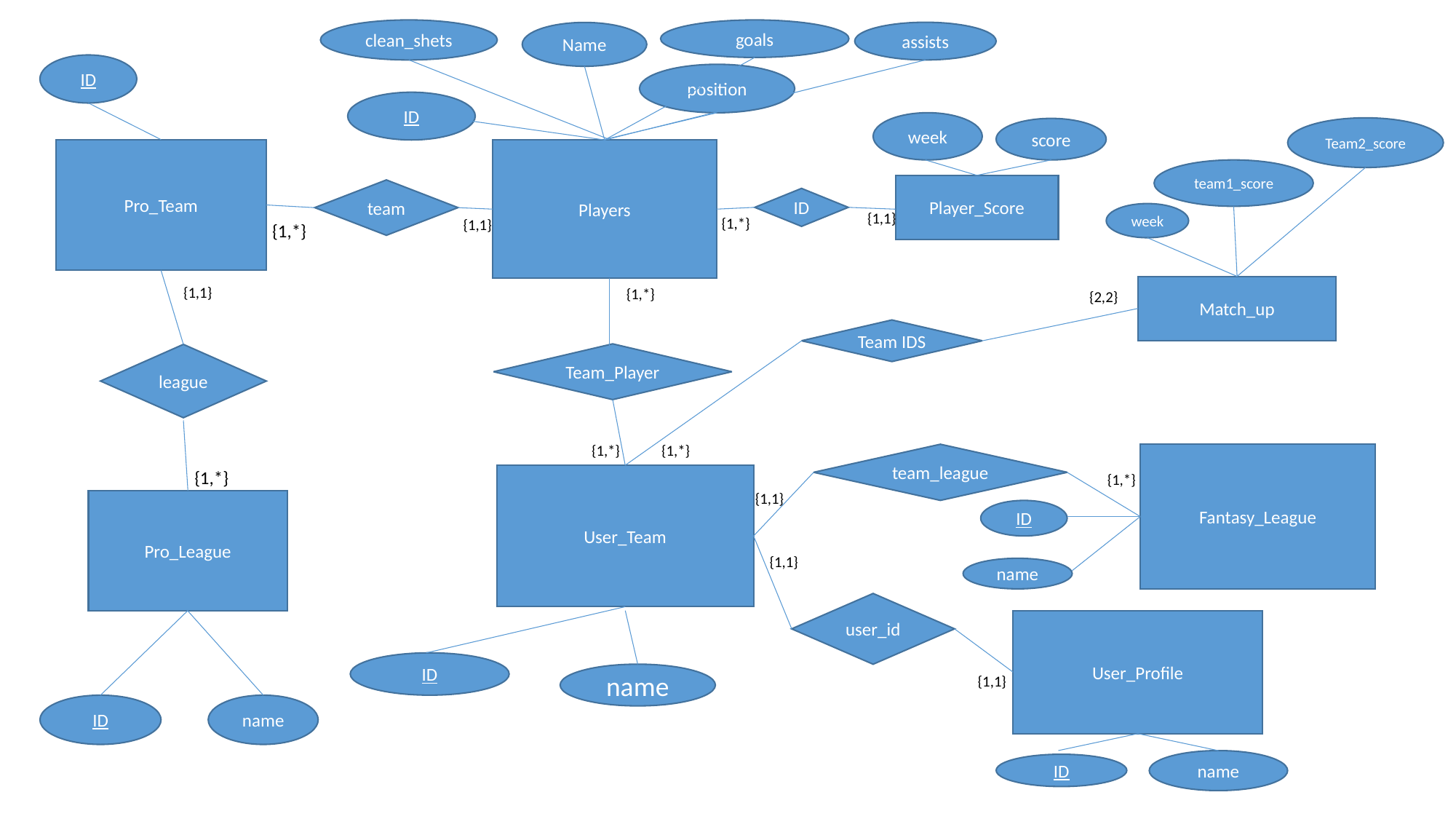

clean_shets
goals
assists
Name
ID
position
ID
week
Team2_score
score
Pro_Team
Players
team1_score
Player_Score
team
ID
{1,1}
week
{1,*}
{1,1}
# {1,*}
Match_up
{1,1}
{1,*}
{2,2}
Team IDS
Team_Player
league
{1,*}
{1,*}
team_league
Fantasy_League
{1,*}
{1,*}
User_Team
{1,1}
Pro_League
ID
{1,1}
name
user_id
User_Profile
ID
name
{1,1}
ID
name
name
ID